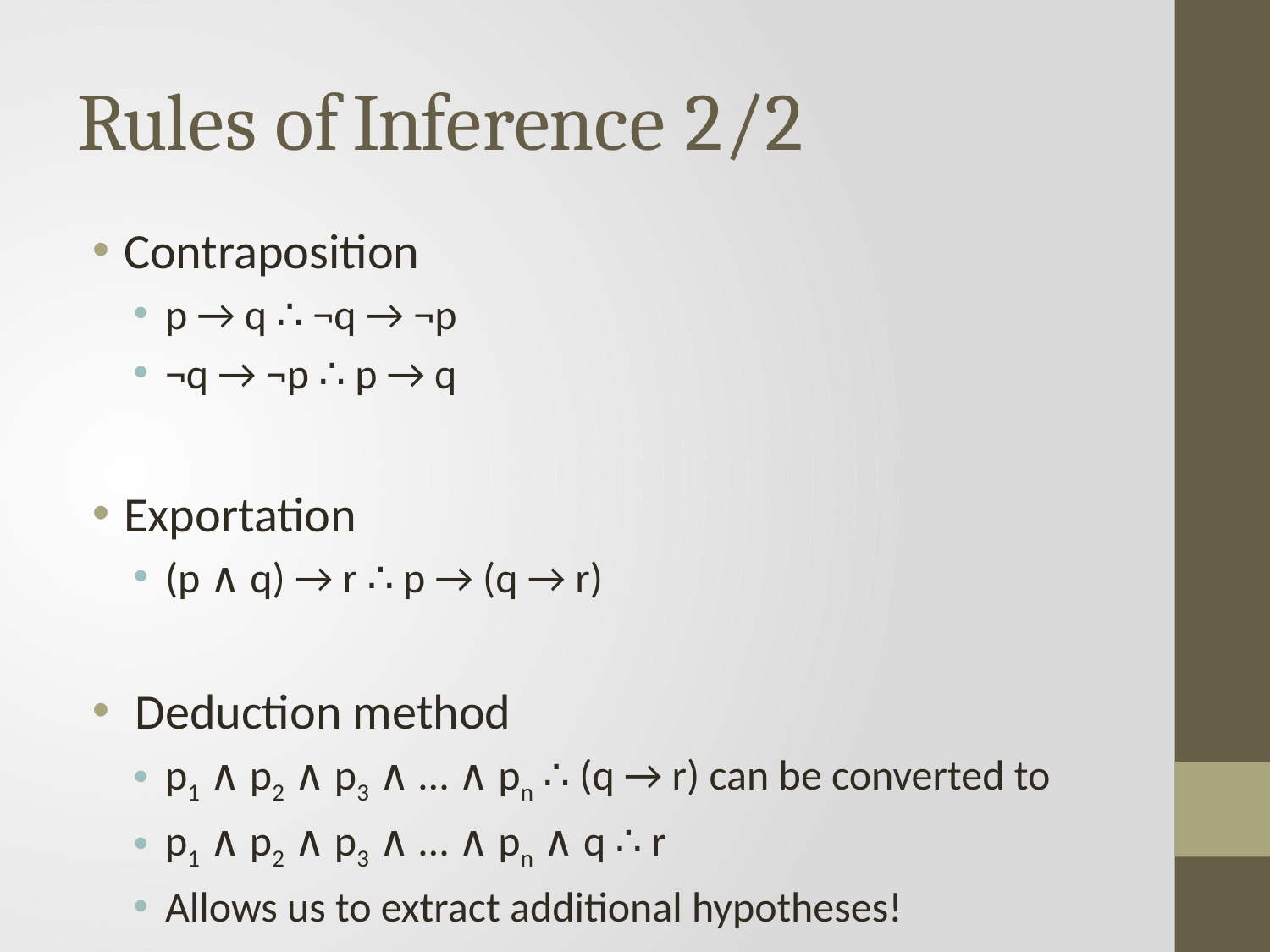

# Rules of Inference 2/2
Contraposition
p → q ∴ ¬q → ¬p
¬q → ¬p ∴ p → q

Exportation
(p ∧ q) → r ∴ p → (q → r)

 Deduction method
p1 ∧ p2 ∧ p3 ∧ … ∧ pn ∴ (q → r) can be converted to
p1 ∧ p2 ∧ p3 ∧ … ∧ pn ∧ q ∴ r
Allows us to extract additional hypotheses!